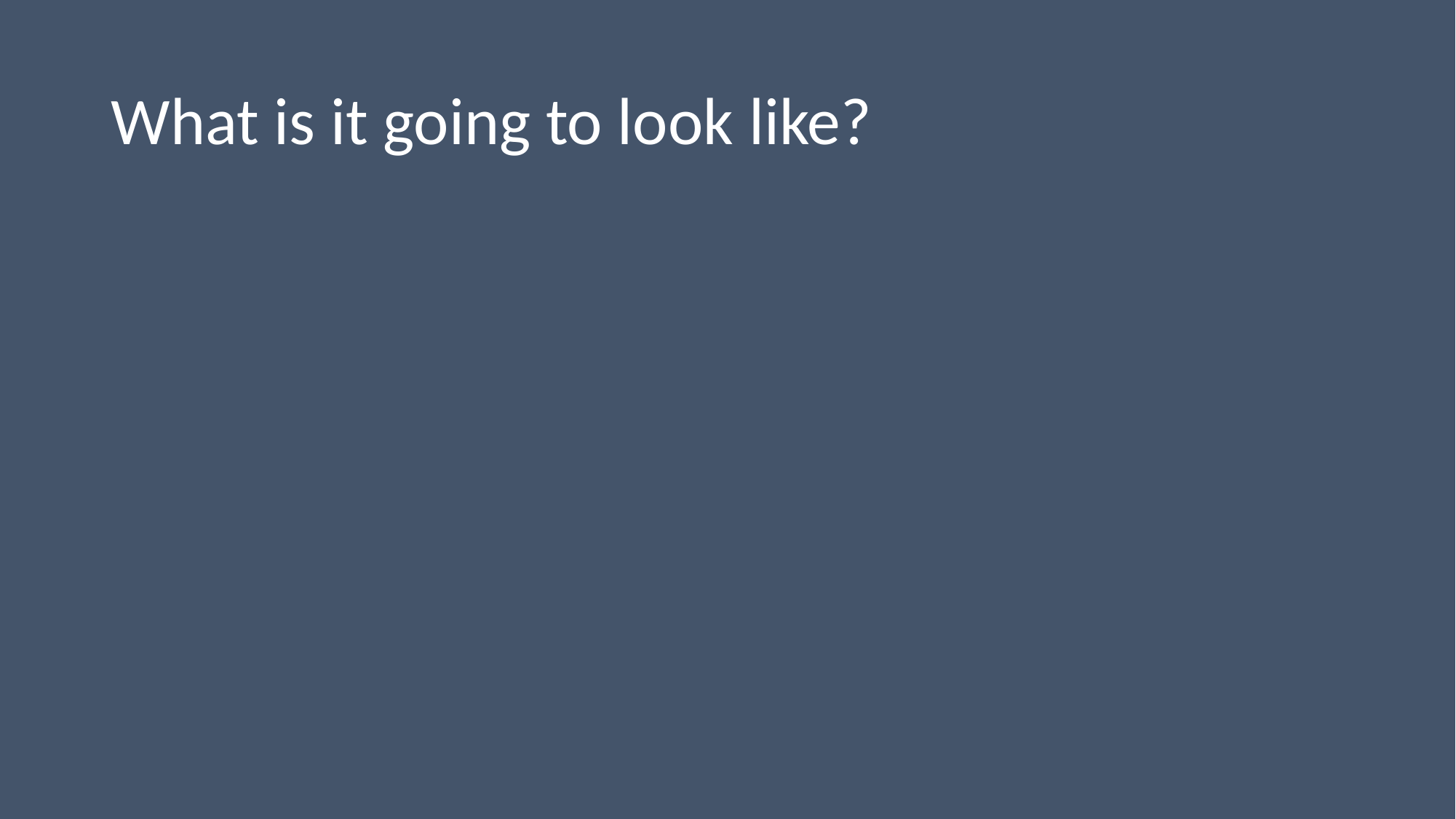

# What is it going to look like?